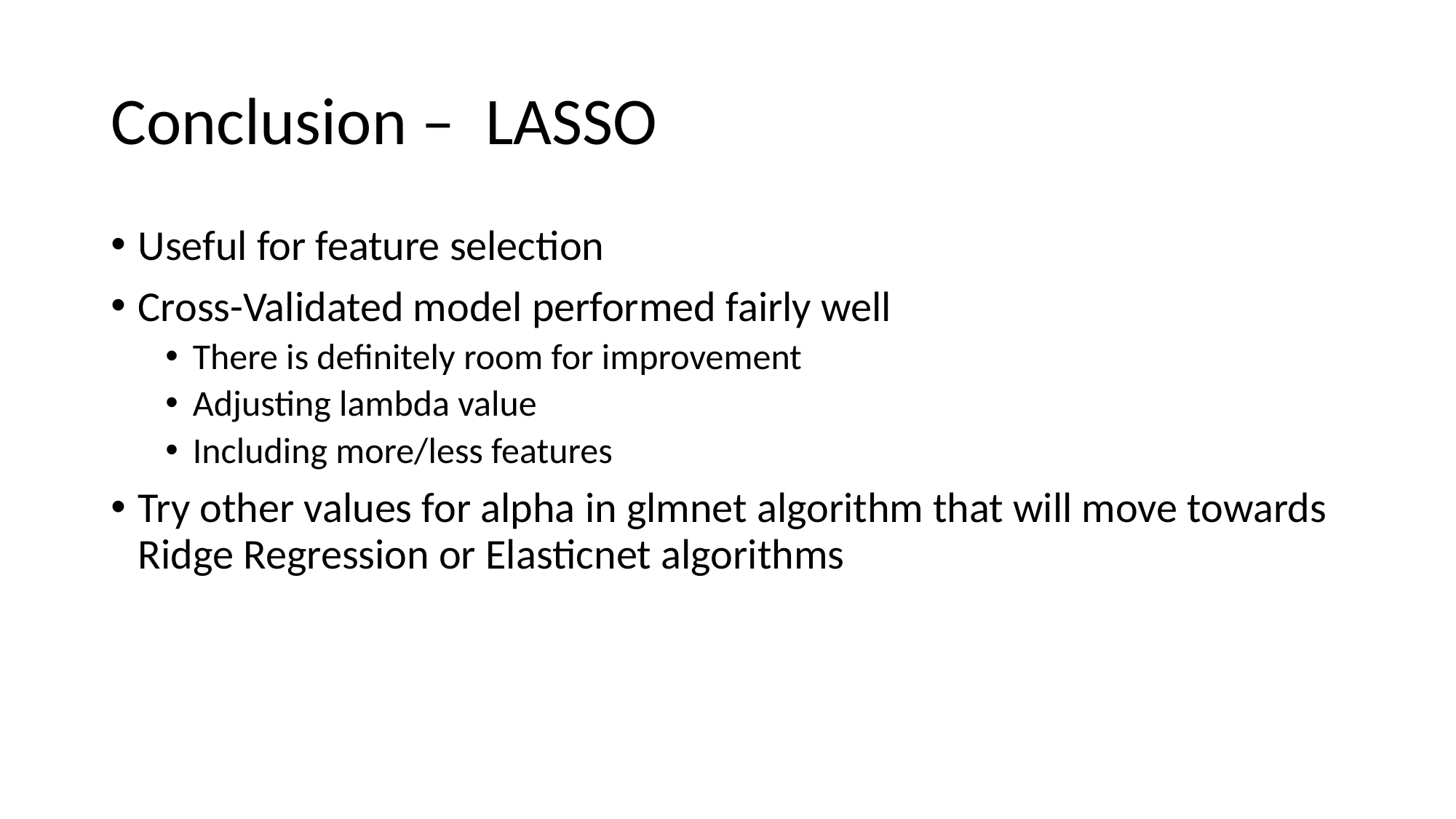

# Conclusion –  LASSO
Useful for feature selection
Cross-Validated model performed fairly well
There is definitely room for improvement
Adjusting lambda value
Including more/less features
Try other values for alpha in glmnet algorithm that will move towards Ridge Regression or Elasticnet algorithms